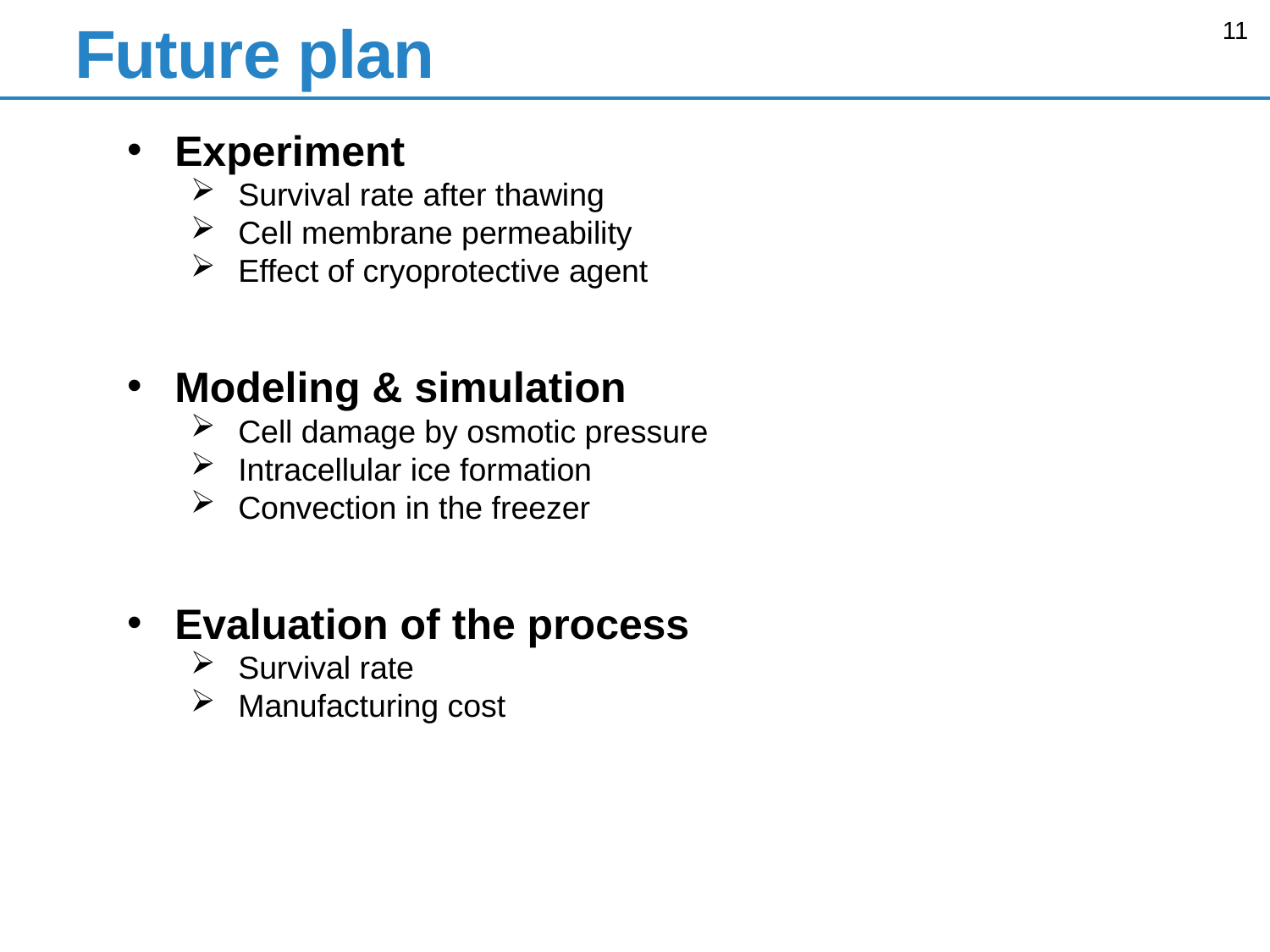

11
# Future plan
Experiment
Survival rate after thawing
Cell membrane permeability
Effect of cryoprotective agent
Modeling & simulation
Cell damage by osmotic pressure
Intracellular ice formation
Convection in the freezer
Evaluation of the process
Survival rate
Manufacturing cost